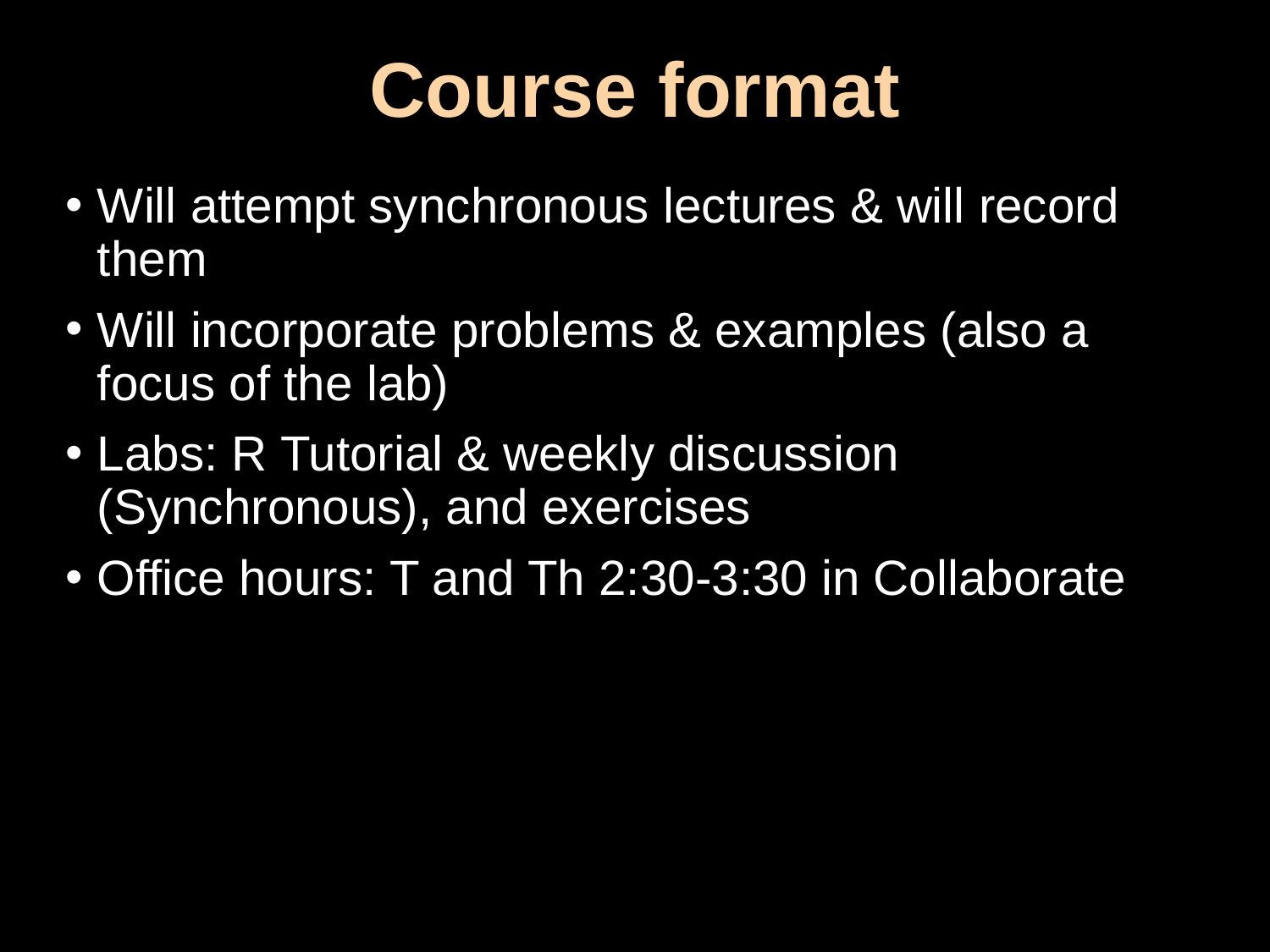

# Course format
Will attempt synchronous lectures & will record them
Will incorporate problems & examples (also a focus of the lab)
Labs: R Tutorial & weekly discussion (Synchronous), and exercises
Office hours: T and Th 2:30-3:30 in Collaborate